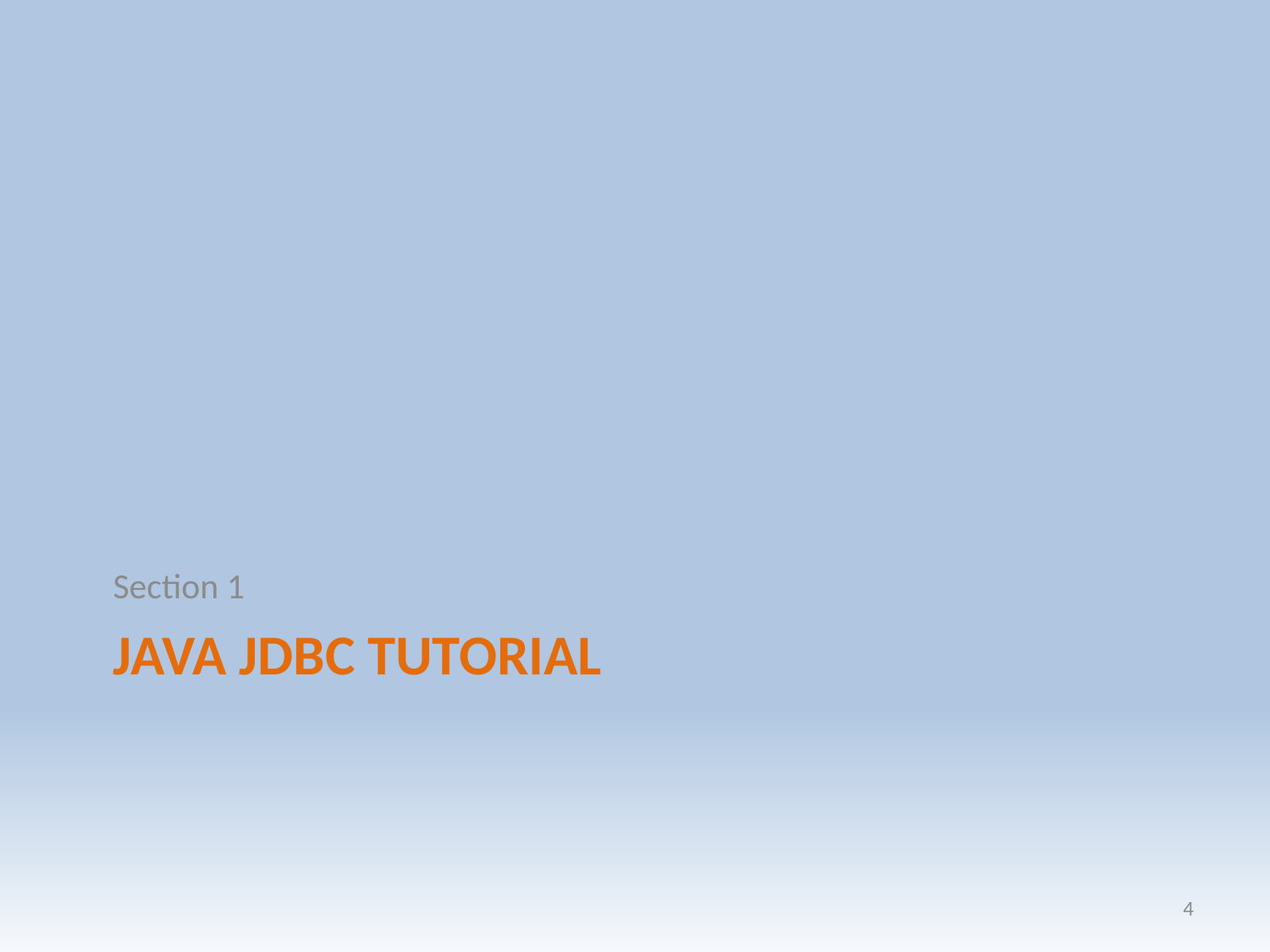

Section 1
# Java JDBC Tutorial
4